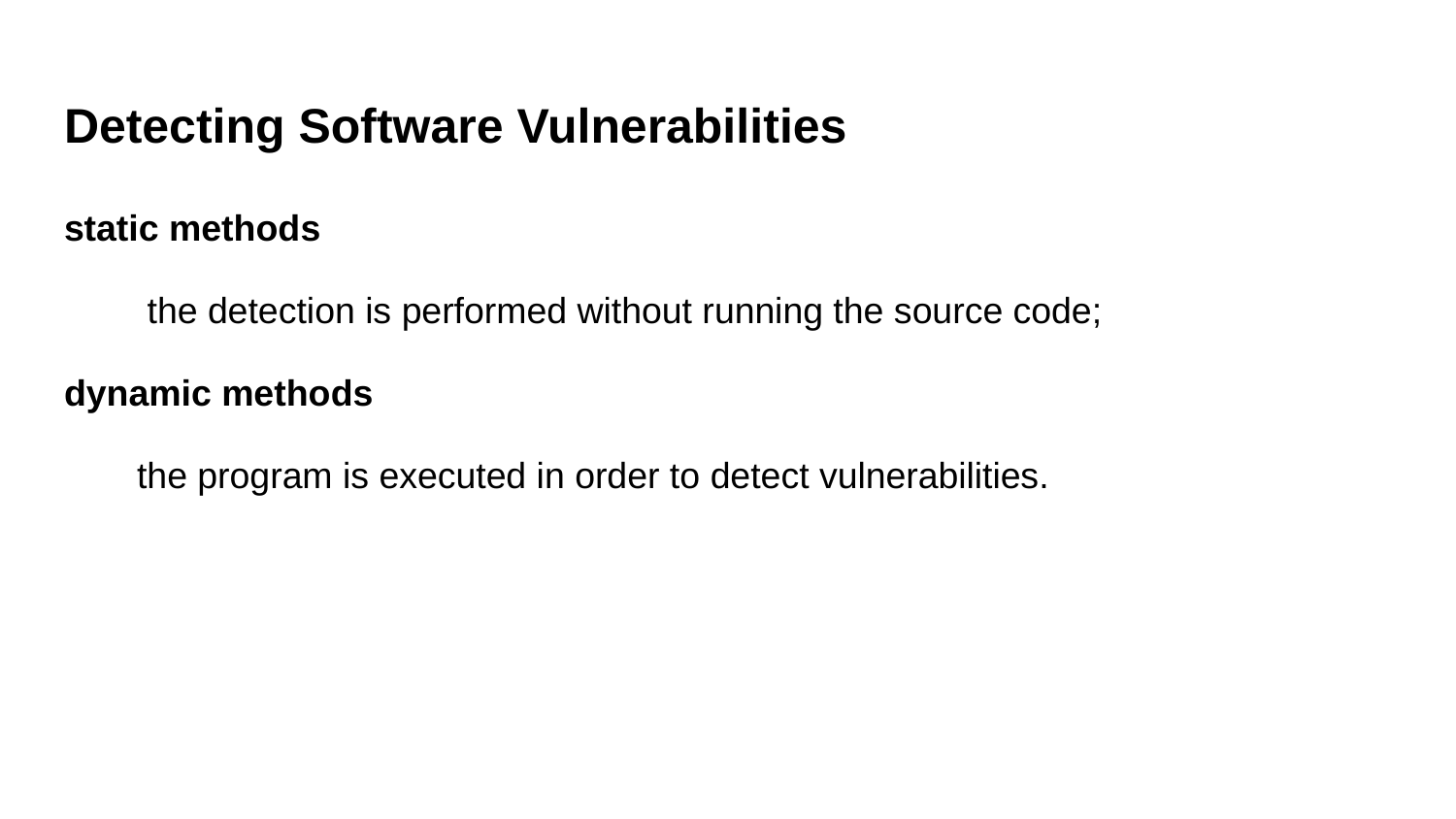

# Detecting Software Vulnerabilities

static methods
 the detection is performed without running the source code;
dynamic methods
the program is executed in order to detect vulnerabilities.